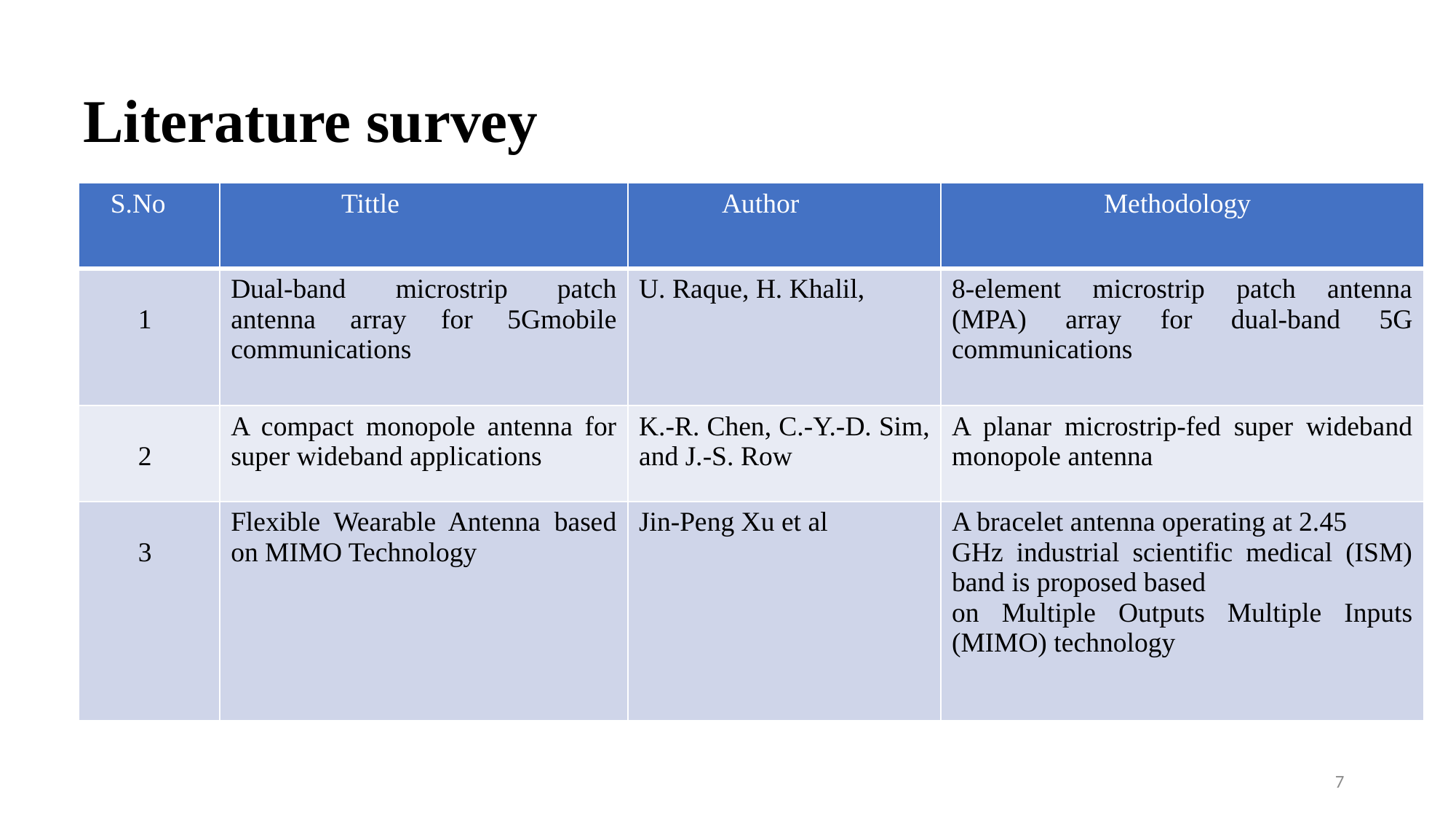

# Literature survey
| S.No | Tittle | Author | Methodology |
| --- | --- | --- | --- |
| 1 | Dual-band microstrip patch antenna array for 5Gmobile communications | U. Raque, H. Khalil, | 8-element microstrip patch antenna (MPA) array for dual-band 5G communications |
| 2 | A compact monopole antenna for super wideband applications | K.-R. Chen, C.-Y.-D. Sim, and J.-S. Row | A planar microstrip-fed super wideband monopole antenna |
| 3 | Flexible Wearable Antenna based on MIMO Technology | Jin-Peng Xu et al | A bracelet antenna operating at 2.45 GHz industrial scientific medical (ISM) band is proposed based on Multiple Outputs Multiple Inputs (MIMO) technology |
7